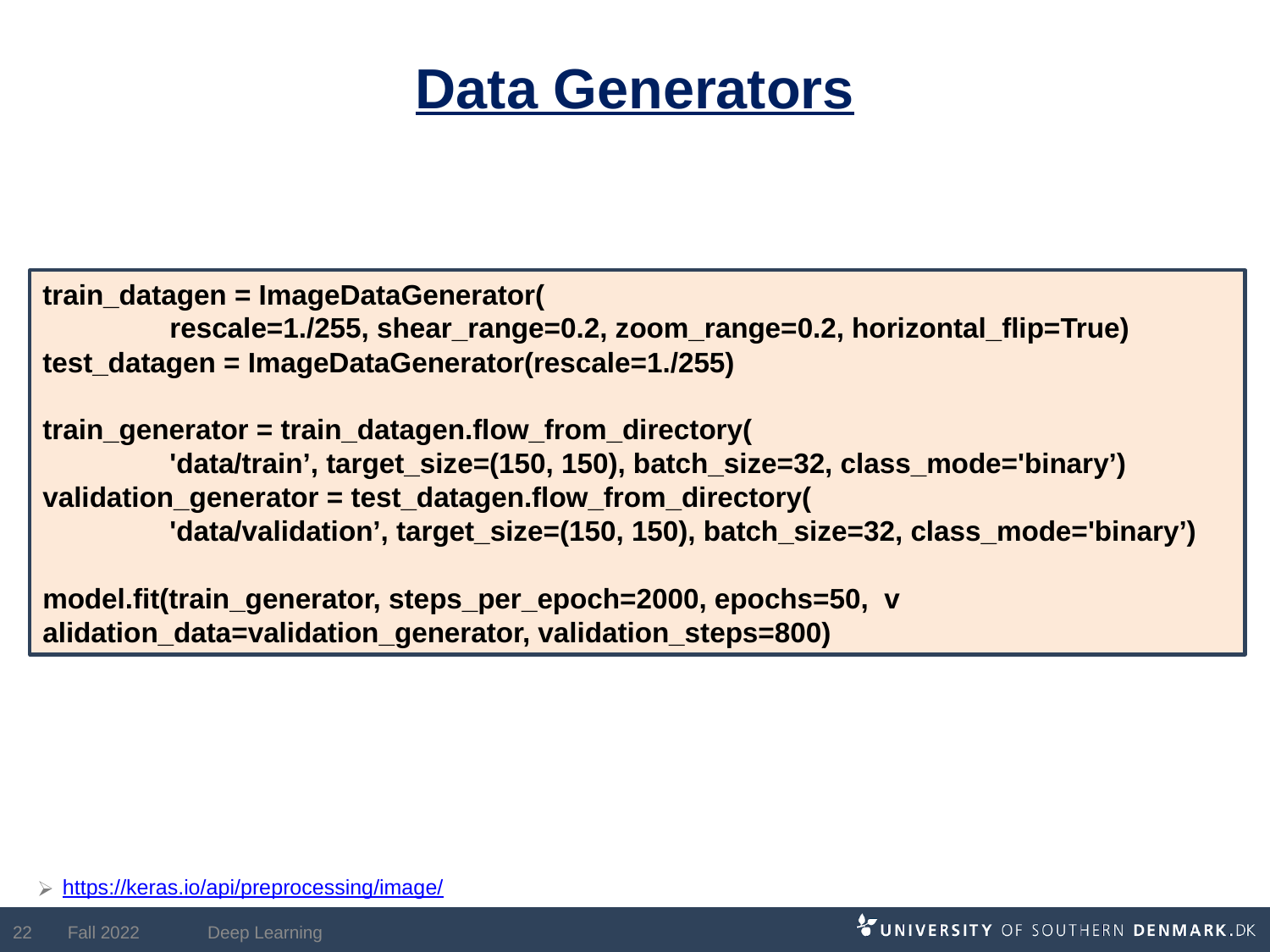

# Data Generators

train_datagen = ImageDataGenerator(
  	rescale=1./255, shear_range=0.2, zoom_range=0.2, horizontal_flip=True)
test_datagen = ImageDataGenerator(rescale=1./255)

train_generator = train_datagen.flow_from_directory(
 	'data/train’, target_size=(150, 150), batch_size=32, class_mode='binary’)
validation_generator = test_datagen.flow_from_directory(
  	'data/validation’, target_size=(150, 150), batch_size=32, class_mode='binary’)

model.fit(train_generator, steps_per_epoch=2000, epochs=50,  v	alidation_data=validation_generator, validation_steps=800)
https://keras.io/api/preprocessing/image/
22